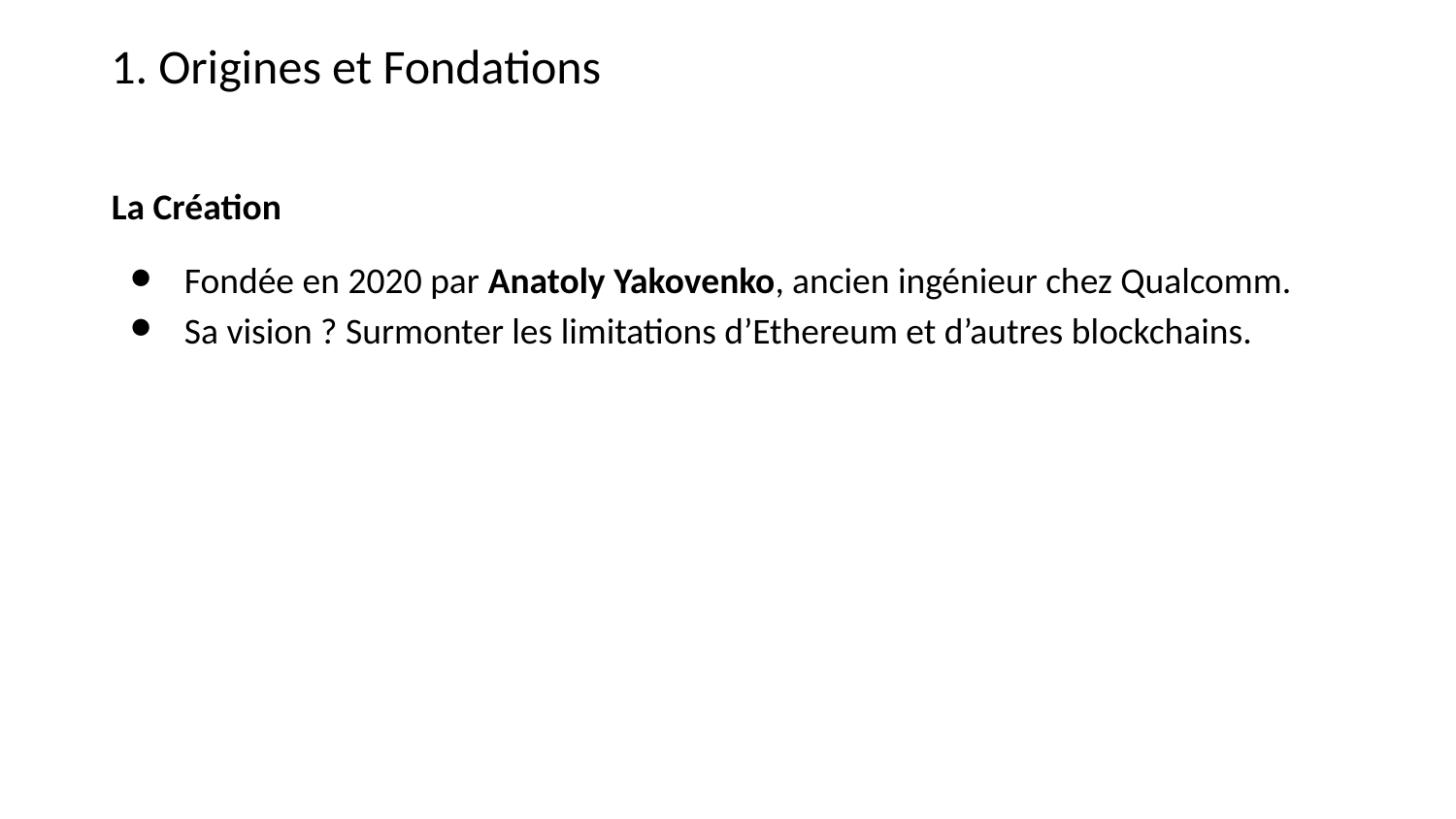

1. Origines et Fondations
La Création
Fondée en 2020 par Anatoly Yakovenko, ancien ingénieur chez Qualcomm.
Sa vision ? Surmonter les limitations d’Ethereum et d’autres blockchains.